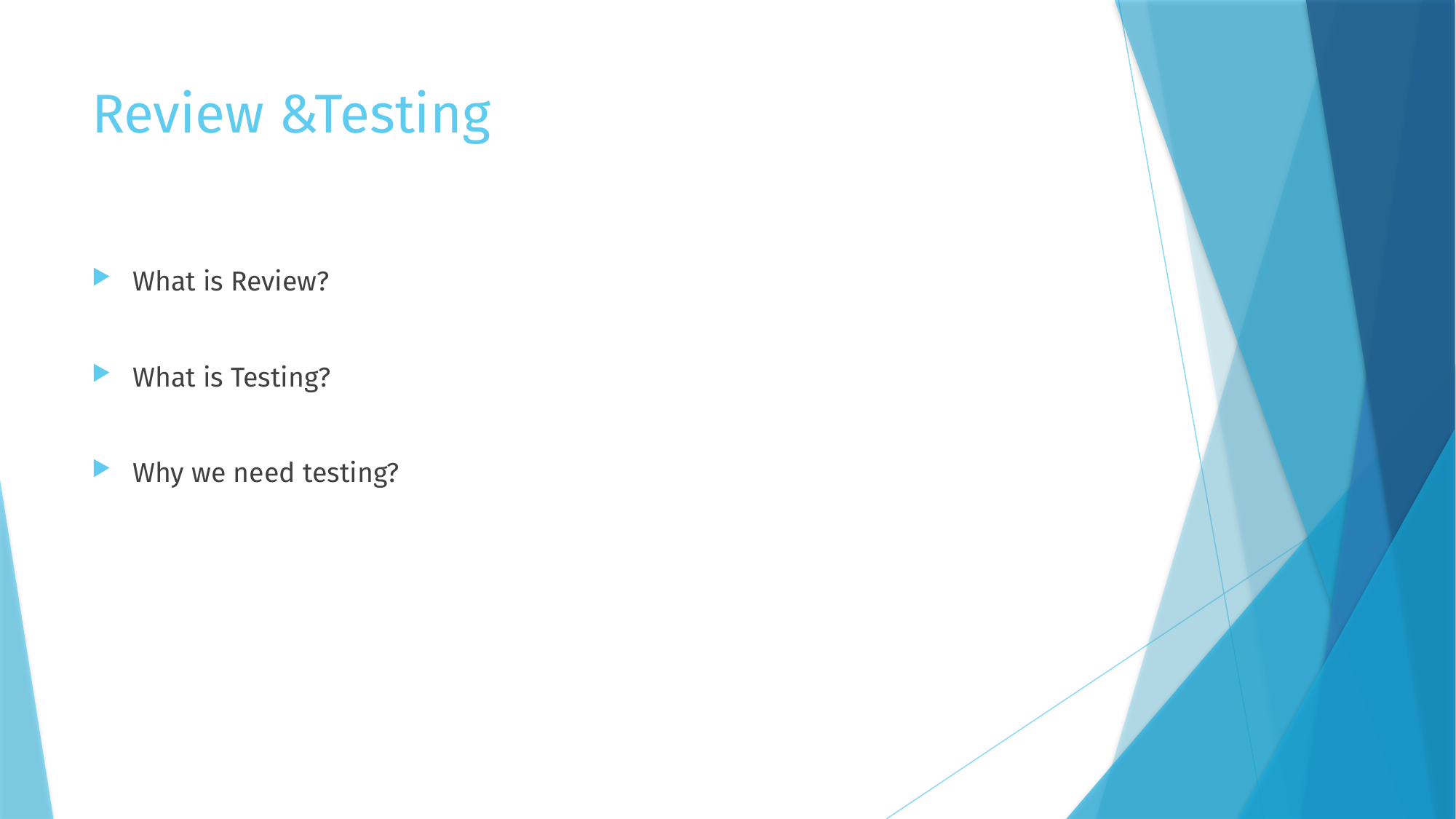

# Review &Testing
What is Review?

What is Testing?

Why we need testing?